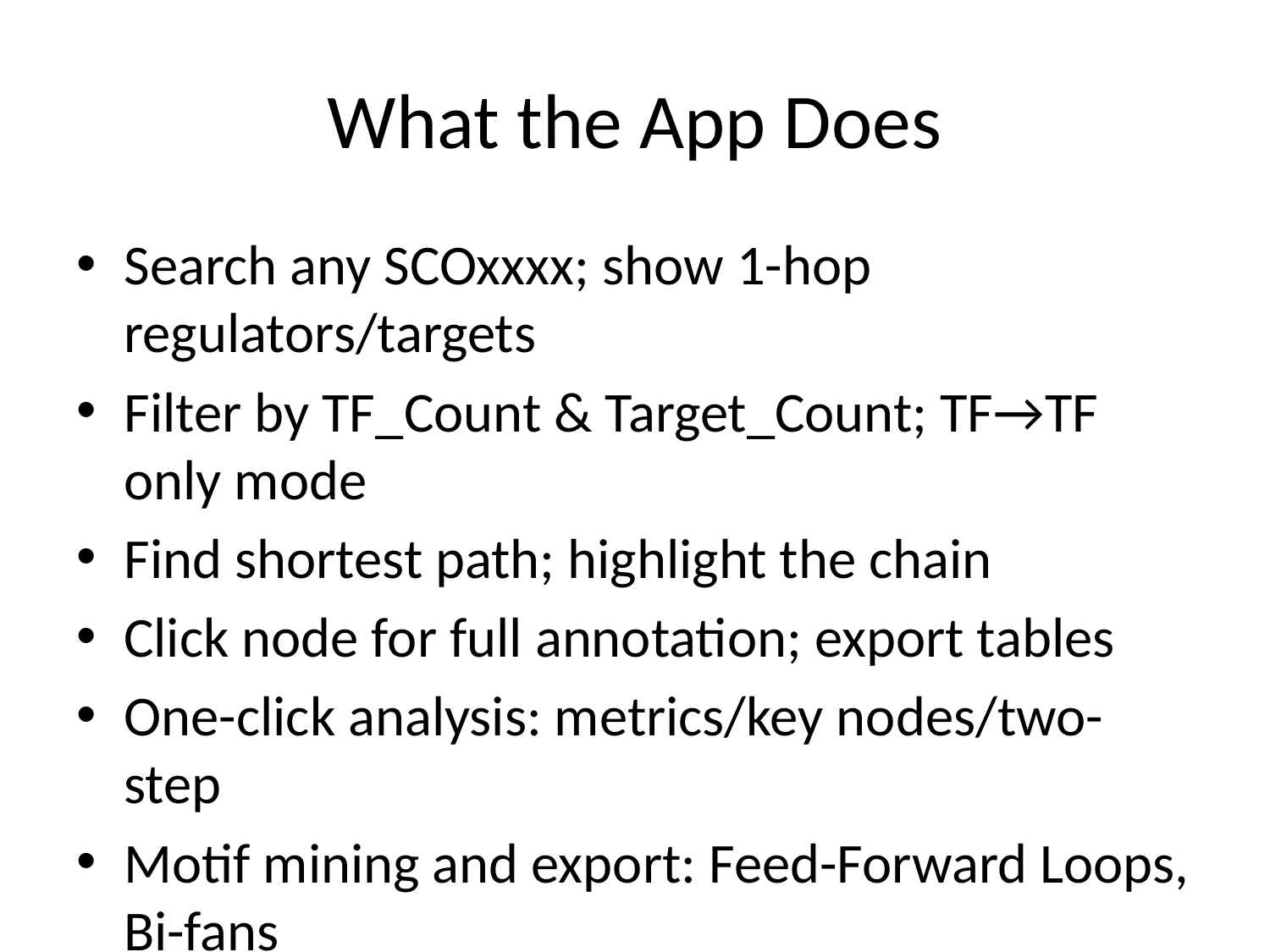

# What the App Does
Search any SCOxxxx; show 1-hop regulators/targets
Filter by TF_Count & Target_Count; TF→TF only mode
Find shortest path; highlight the chain
Click node for full annotation; export tables
One-click analysis: metrics/key nodes/two-step
Motif mining and export: Feed-Forward Loops, Bi-fans